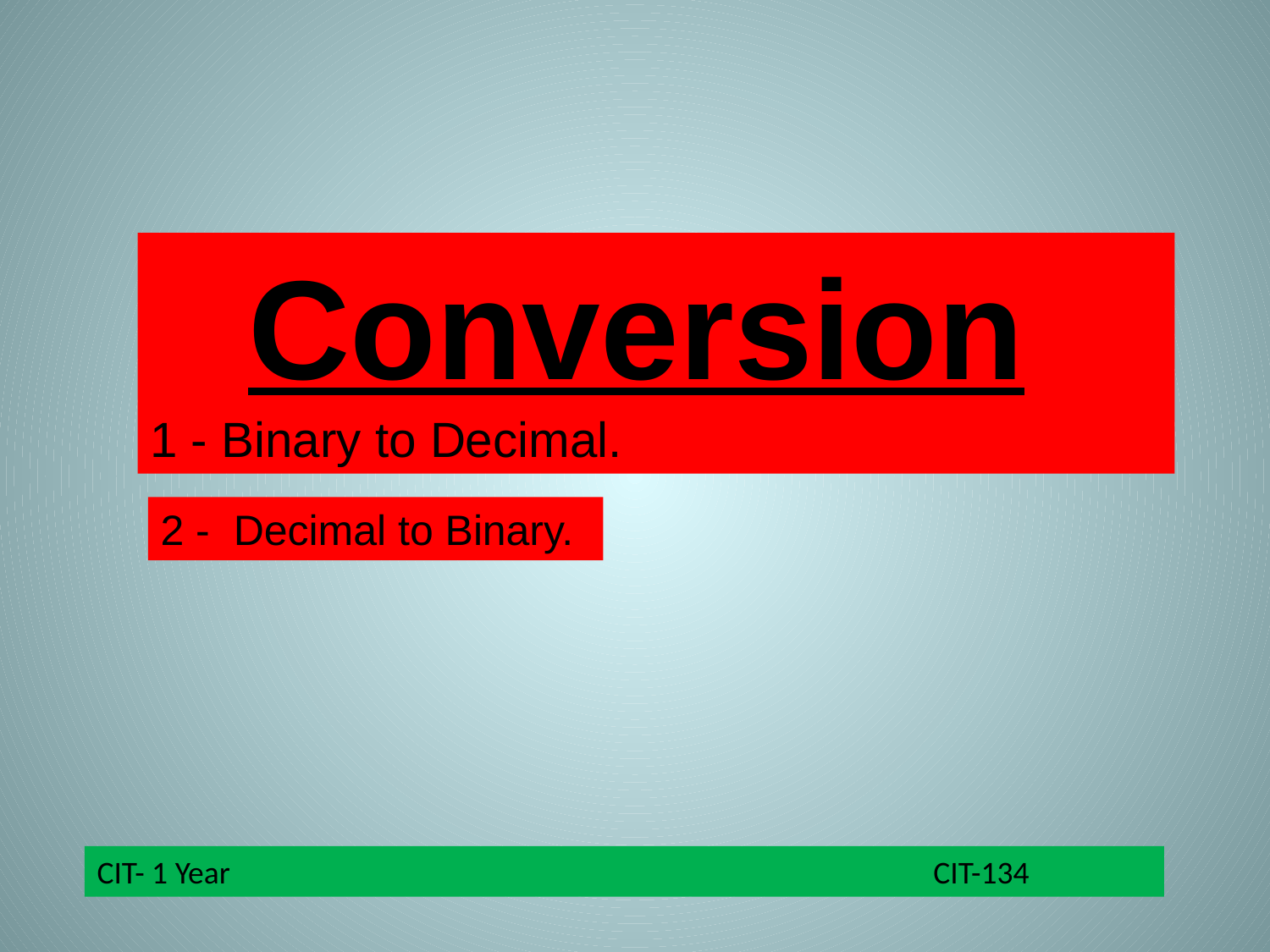

Conversion
1 - Binary to Decimal.
2 -  Decimal to Binary.
CIT- 1 Year                                                                                                  CIT-134